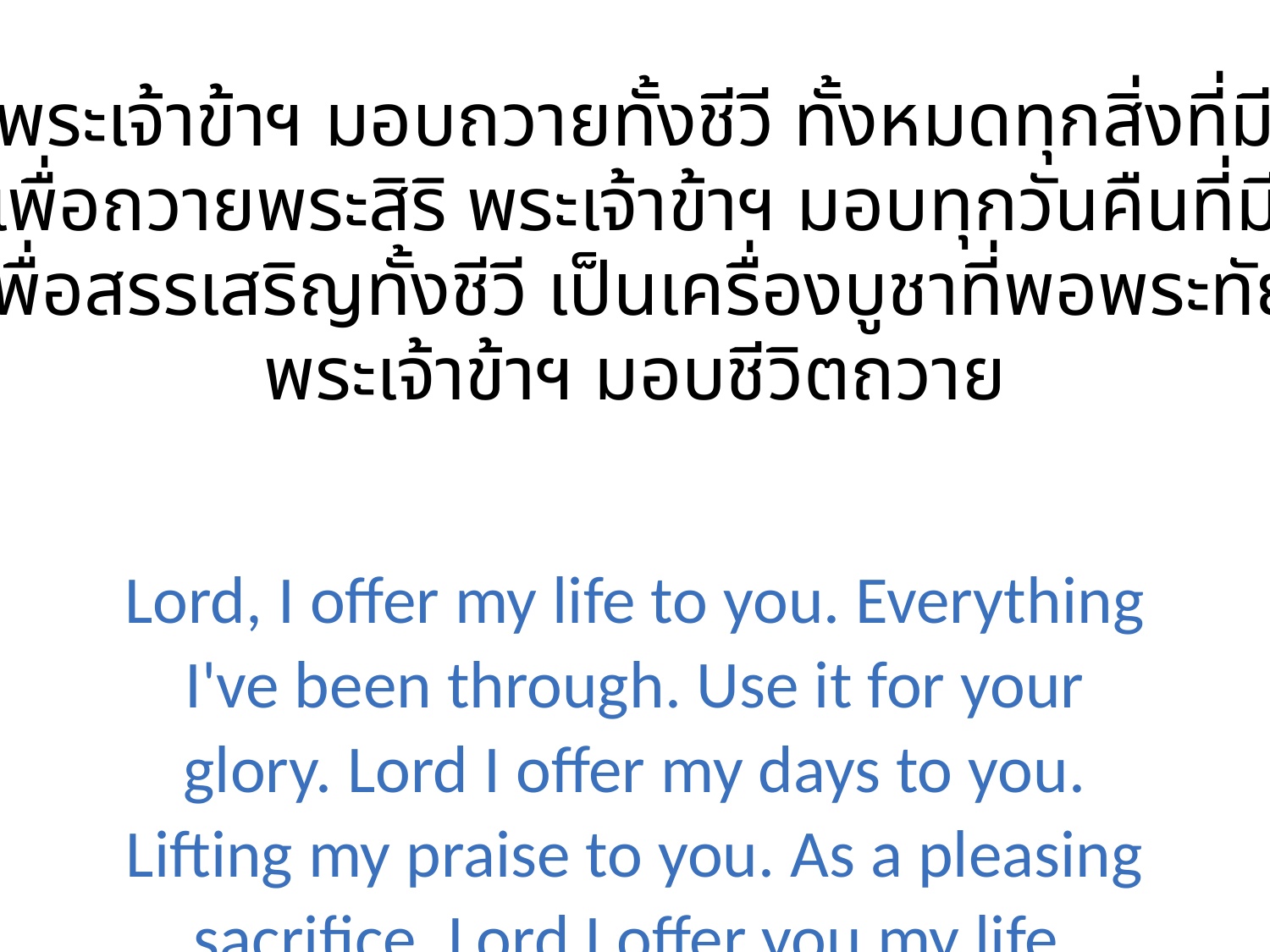

พระเจ้าข้าฯ มอบถวายทั้งชีวี ทั้งหมดทุกสิ่งที่มี
เพื่อถวายพระสิริ พระเจ้าข้าฯ มอบทุกวันคืนที่มี
เพื่อสรรเสริญทั้งชีวี เป็นเครื่องบูชาที่พอพระทัย
พระเจ้าข้าฯ มอบชีวิตถวาย

Lord, I offer my life to you. Everything I've been through. Use it for your glory. Lord I offer my days to you. Lifting my praise to you. As a pleasing sacrifice. Lord I offer you my life.